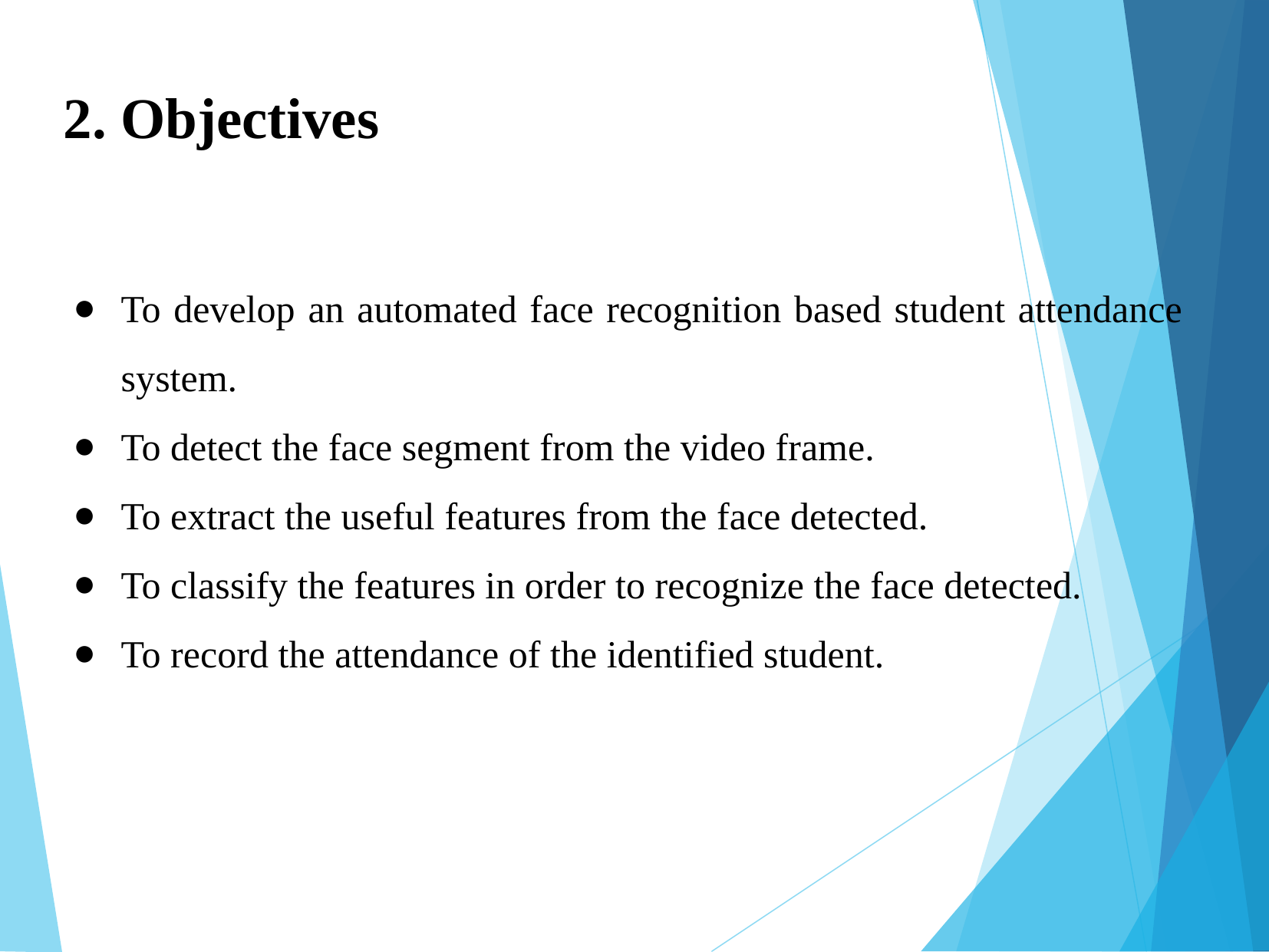

2. Objectives
To develop an automated face recognition based student attendance system.
To detect the face segment from the video frame.
To extract the useful features from the face detected.
To classify the features in order to recognize the face detected.
To record the attendance of the identified student.